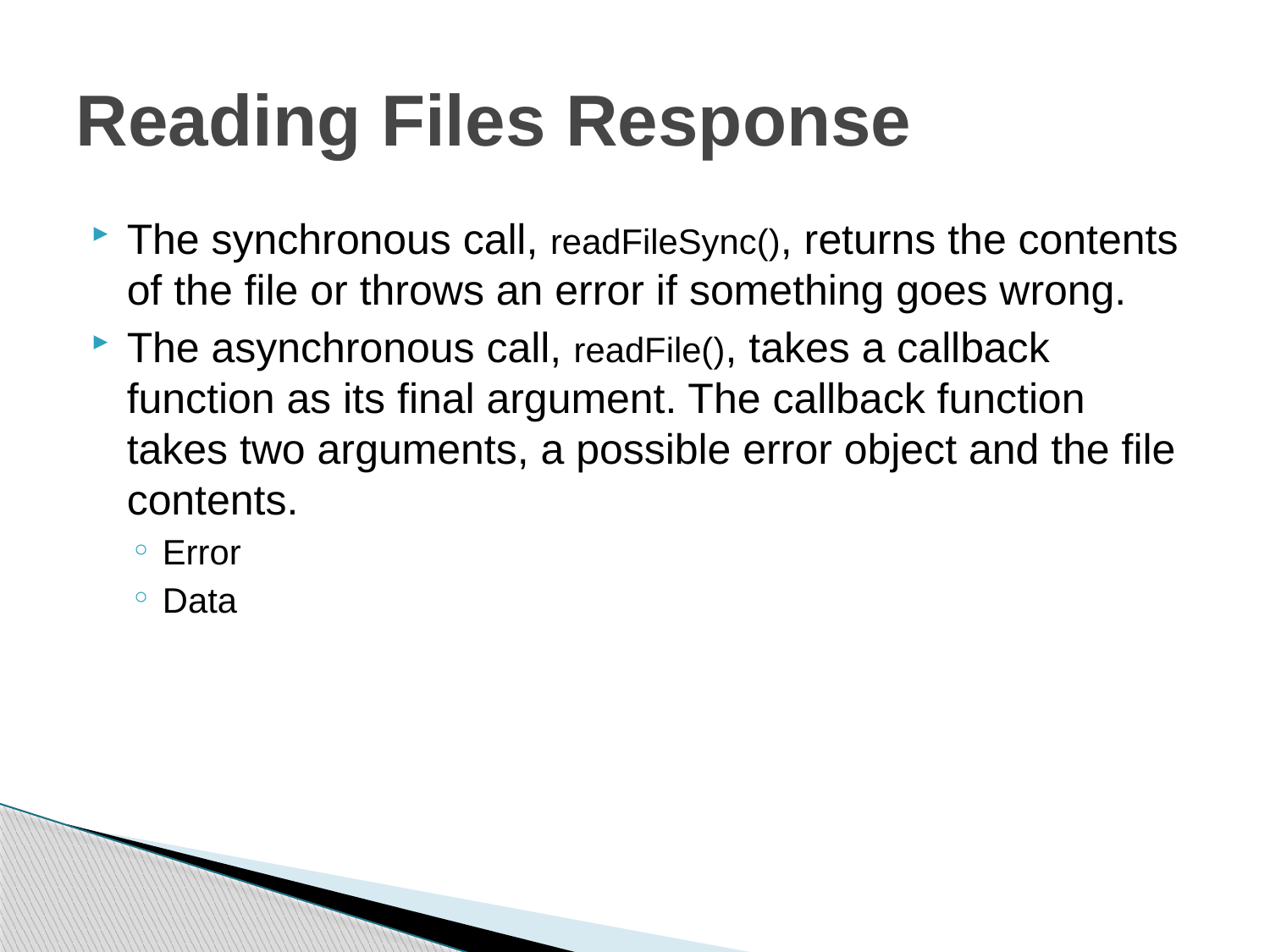

# Reading Files Response
The synchronous call, readFileSync(), returns the contents of the file or throws an error if something goes wrong.
The asynchronous call, readFile(), takes a callback function as its final argument. The callback function takes two arguments, a possible error object and the file contents.
Error
Data